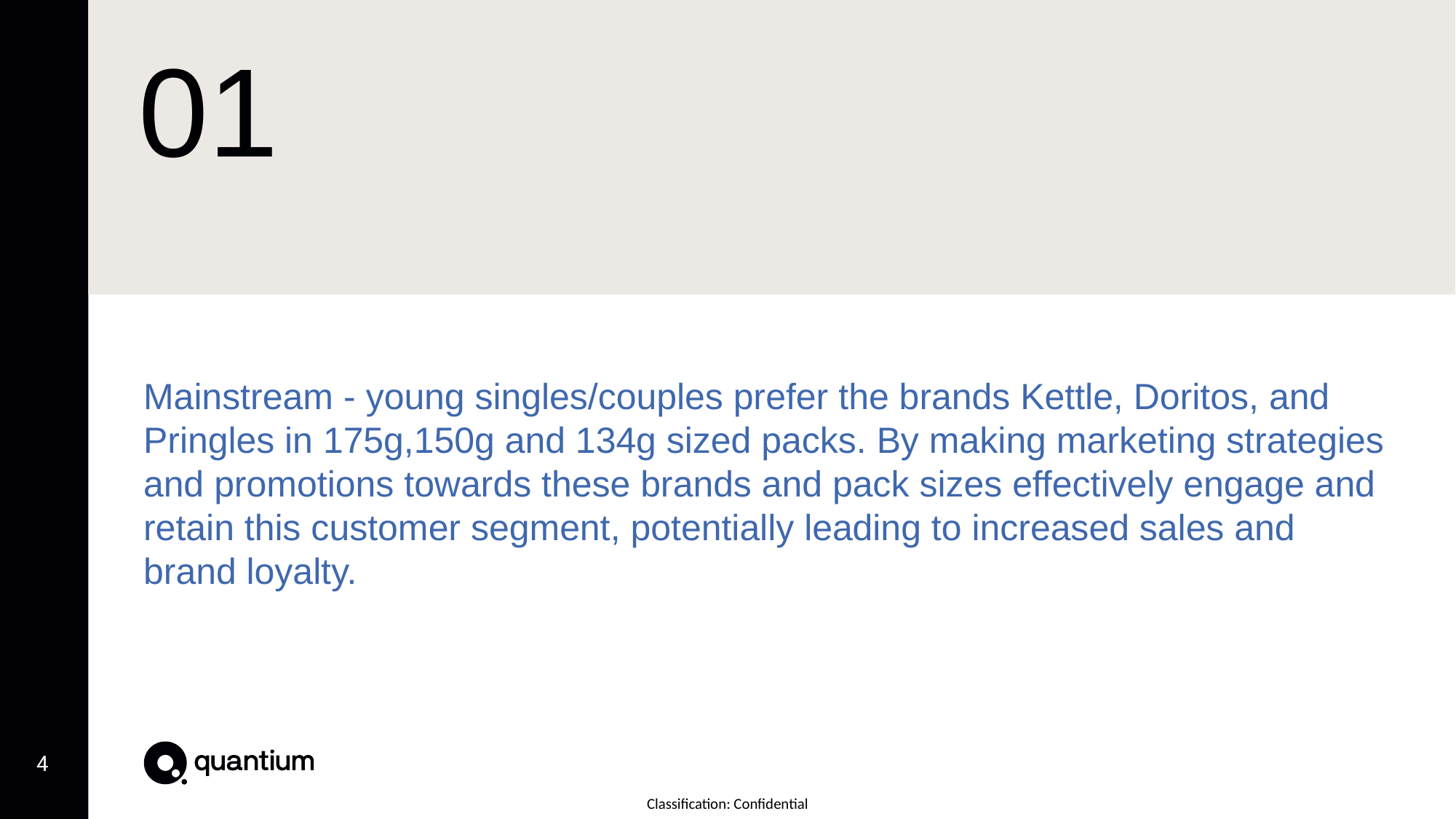

# 01
Mainstream - young singles/couples prefer the brands Kettle, Doritos, and Pringles in 175g,150g and 134g sized packs. By making marketing strategies and promotions towards these brands and pack sizes effectively engage and retain this customer segment, potentially leading to increased sales and brand loyalty.